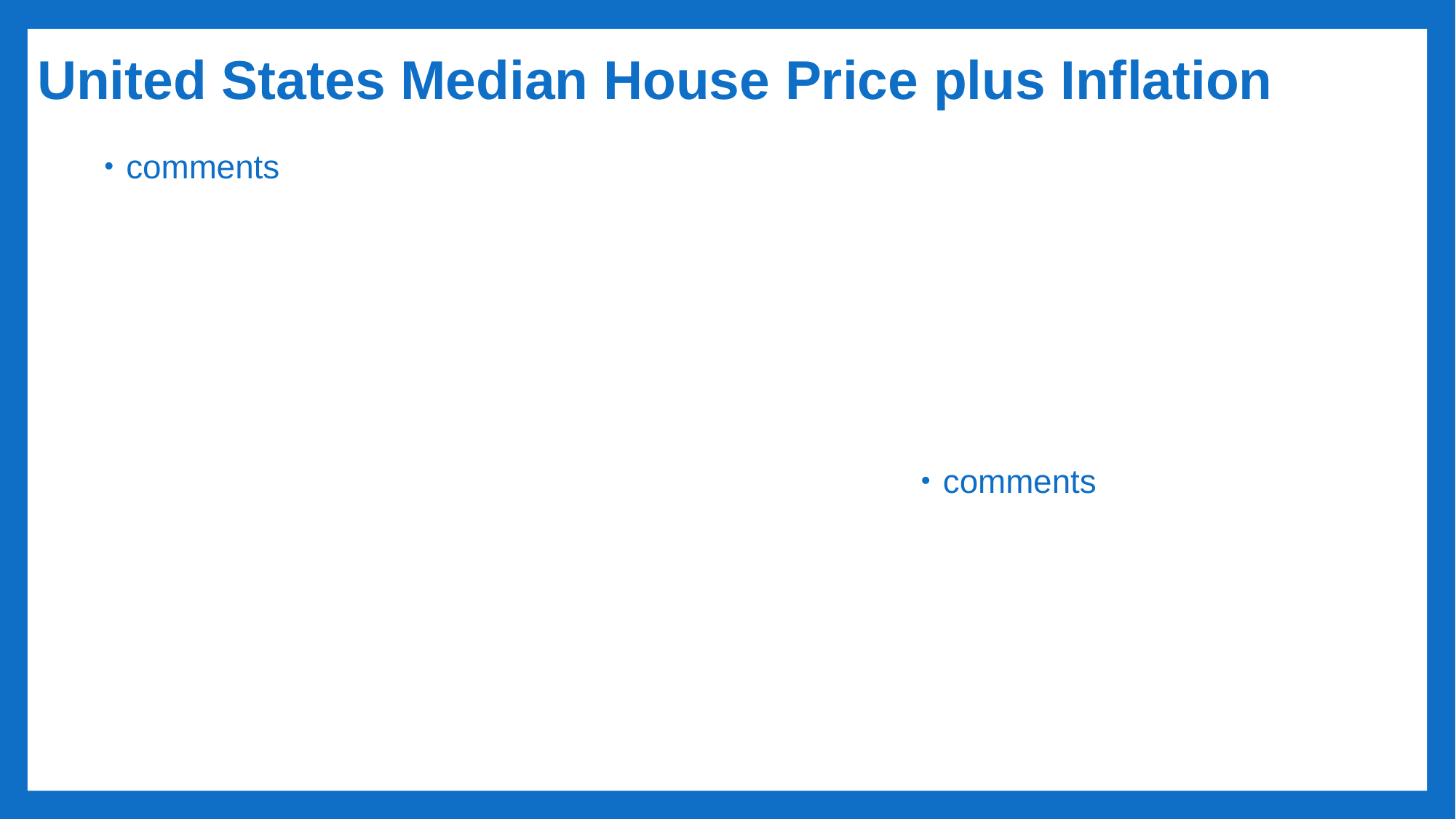

# United States Median House Price plus Inflation
comments
comments